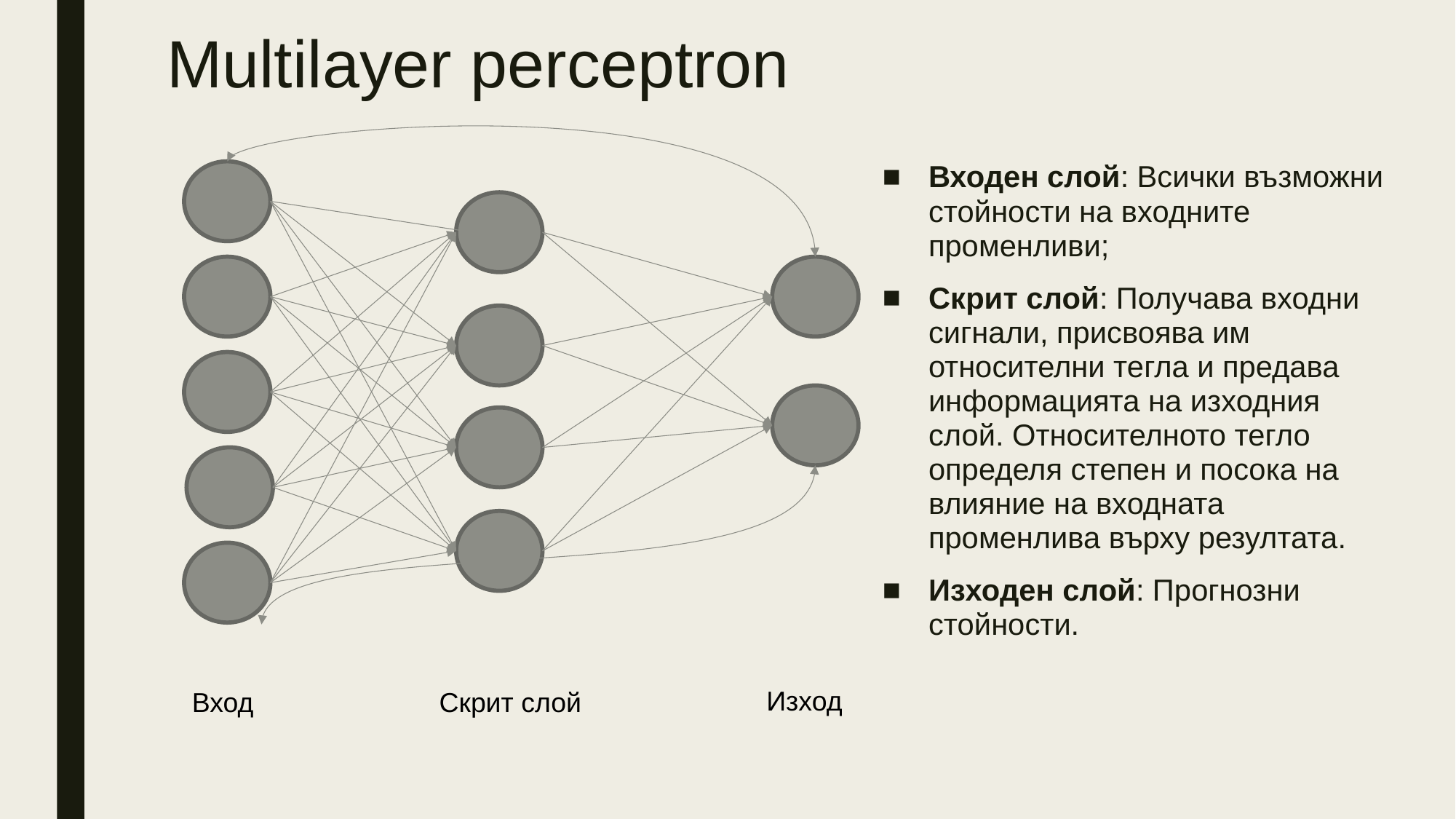

# Multilayer perceptron
Входен слой: Всички възможни стойности на входните променливи;
Скрит слой: Получава входни сигнали, присвоява им относителни тегла и предава информацията на изходния слой. Относителното тегло определя степен и посока на влияние на входната променлива върху резултата.
Изходен слой: Прогнозни стойности.

Изход
Вход
Скрит слой